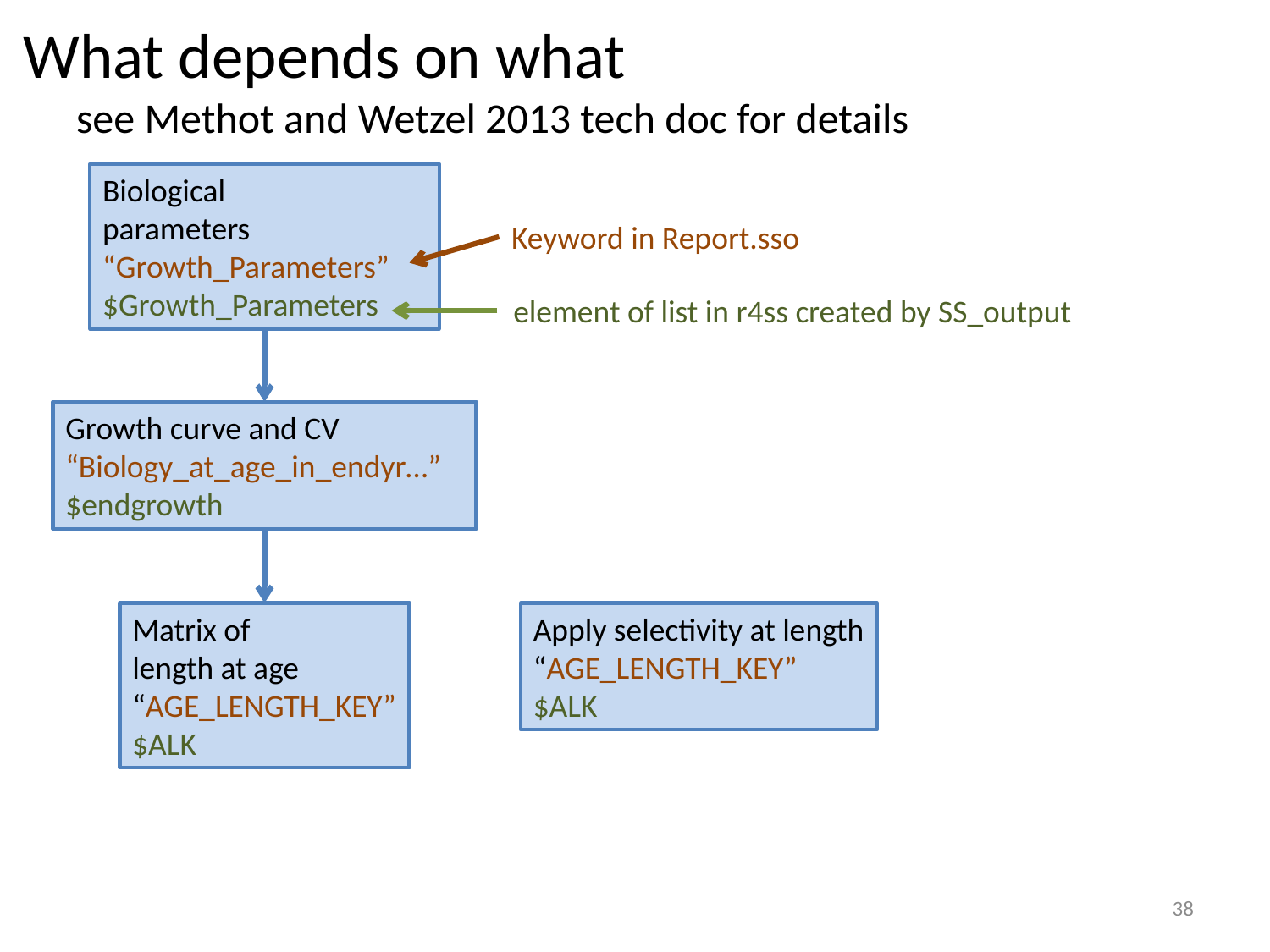

# What depends on what
see Methot and Wetzel 2013 tech doc for details
Biological
parameters
“Growth_Parameters”
$Growth_Parameters
Keyword in Report.sso
element of list in r4ss created by SS_output
Growth curve and CV
“Biology_at_age_in_endyr…”
$endgrowth
Apply selectivity at length
“AGE_LENGTH_KEY”
$ALK
Matrix of
length at age
“AGE_LENGTH_KEY”
$ALK
38